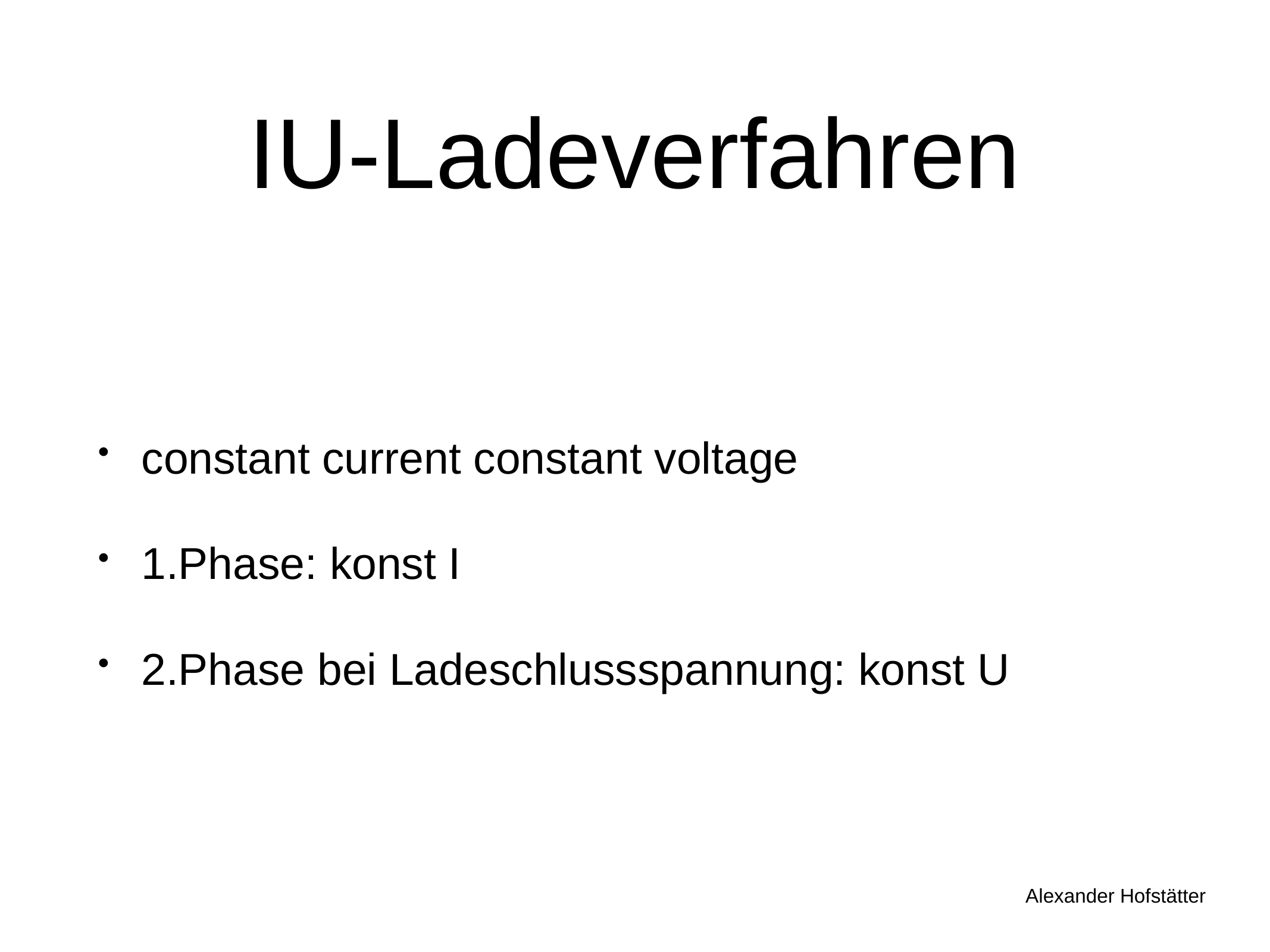

# IU-Ladeverfahren
constant current constant voltage
1.Phase: konst I
2.Phase bei Ladeschlussspannung: konst U